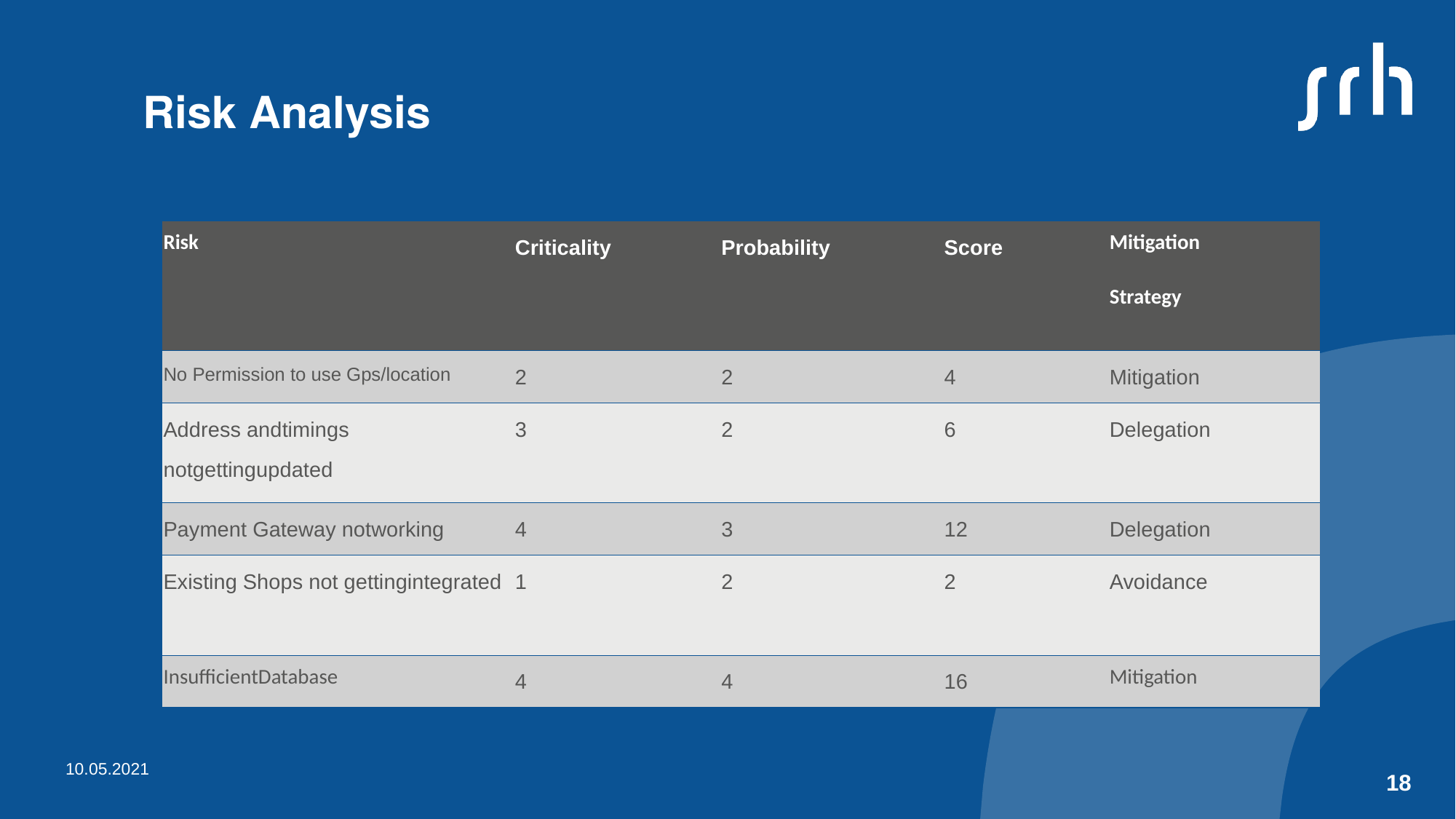

Risk Analysis
| Risk | Criticality | Probability | Score | Mitigation Strategy |
| --- | --- | --- | --- | --- |
| No Permission to use Gps/location | 2 | 2 | 4 | Mitigation |
| Address andtimings notgettingupdated | 3 | 2 | 6 | Delegation |
| Payment Gateway notworking | 4 | 3 | 12 | Delegation |
| Existing Shops not gettingintegrated | 1 | 2 | 2 | Avoidance |
| InsufficientDatabase | 4 | 4 | 16 | Mitigation |

10.05.2021
18